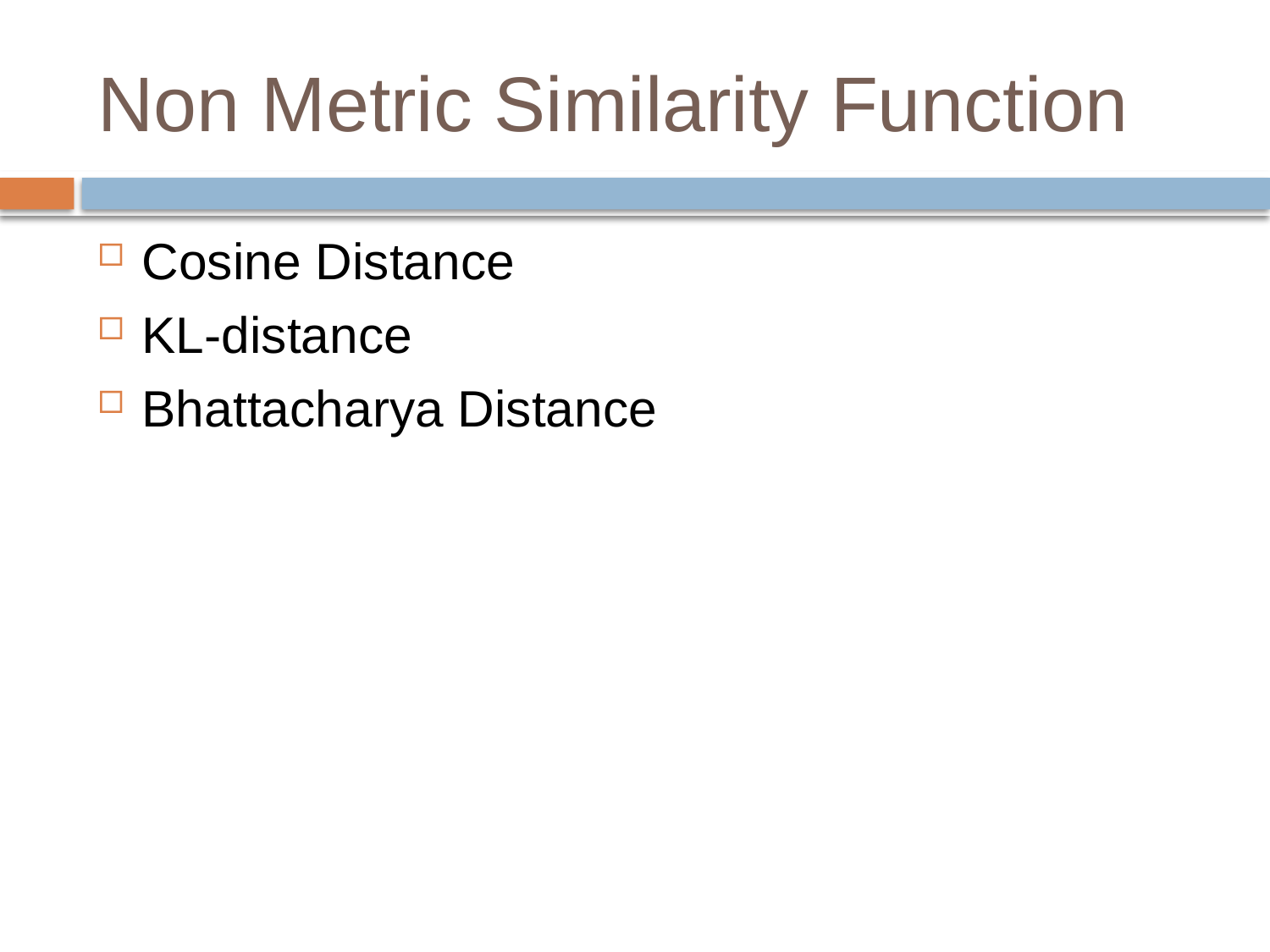

# Non Metric Similarity Function
Cosine Distance
KL-distance
Bhattacharya Distance